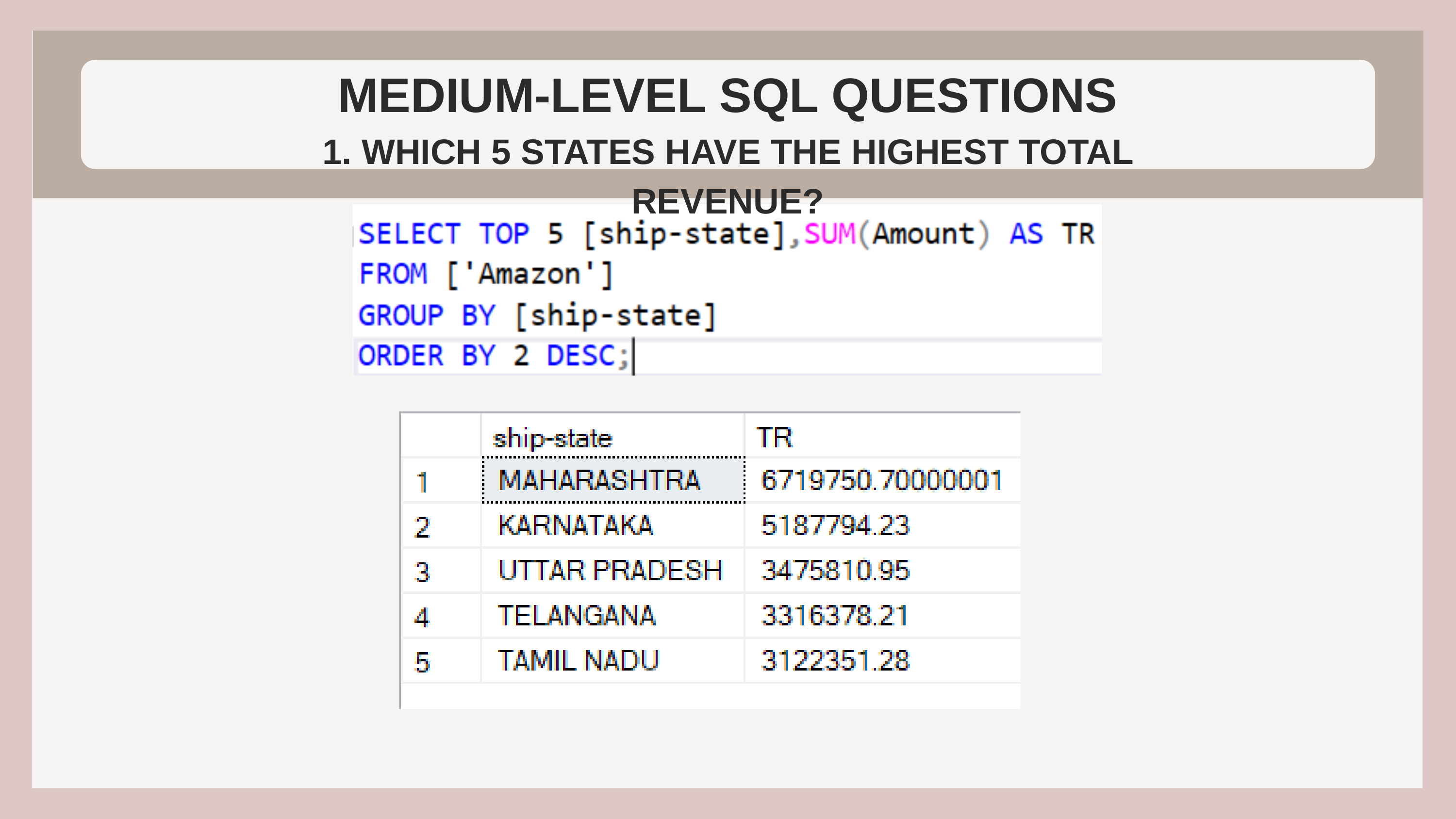

MEDIUM-LEVEL SQL QUESTIONS
1. WHICH 5 STATES HAVE THE HIGHEST TOTAL REVENUE?